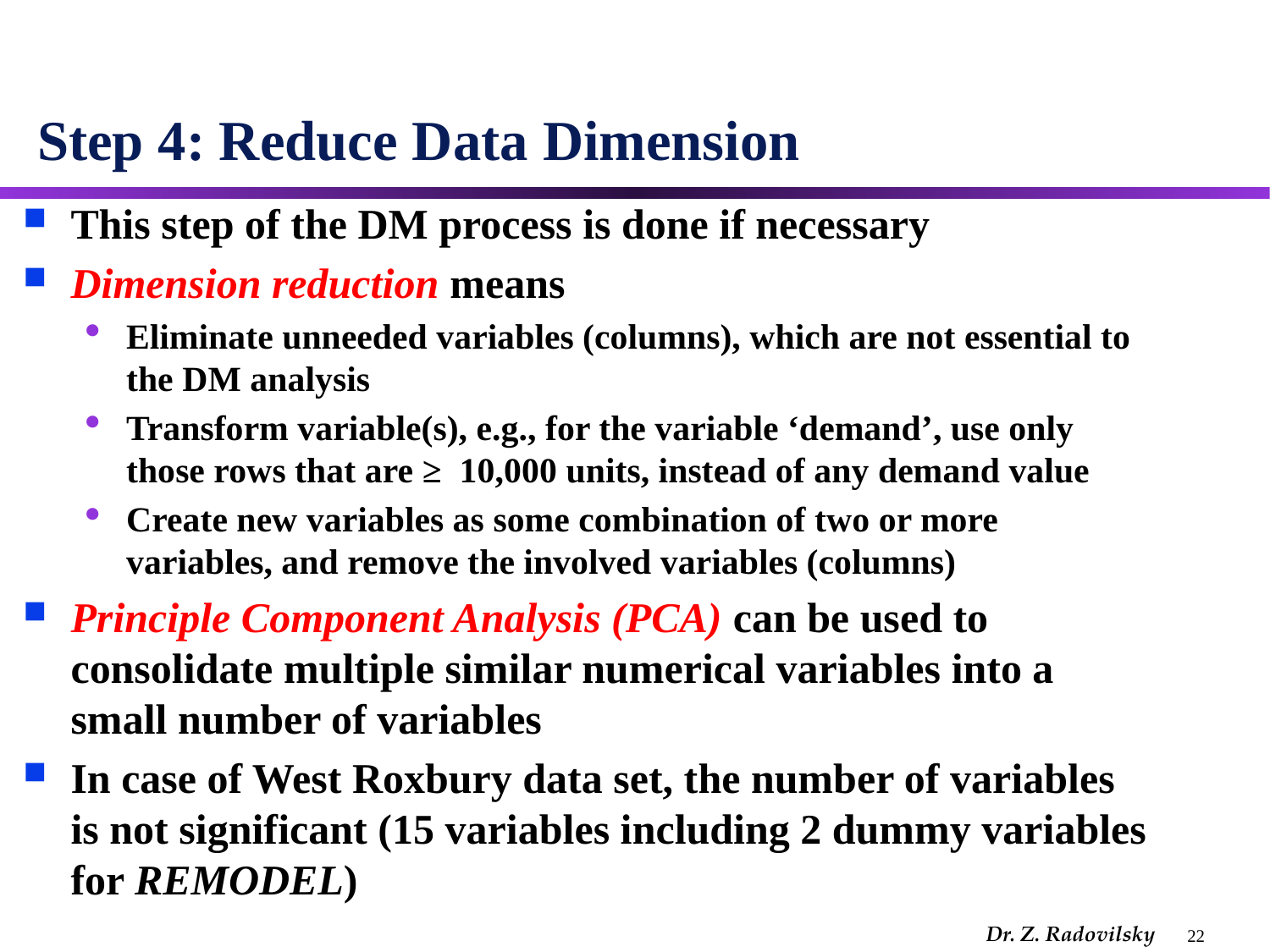

# Step 4: Reduce Data Dimension
This step of the DM process is done if necessary
Dimension reduction means
Eliminate unneeded variables (columns), which are not essential to the DM analysis
Transform variable(s), e.g., for the variable ‘demand’, use only those rows that are ≥  10,000 units, instead of any demand value
Create new variables as some combination of two or more variables, and remove the involved variables (columns)
Principle Component Analysis (PCA) can be used to consolidate multiple similar numerical variables into a small number of variables
In case of West Roxbury data set, the number of variables is not significant (15 variables including 2 dummy variables for REMODEL)